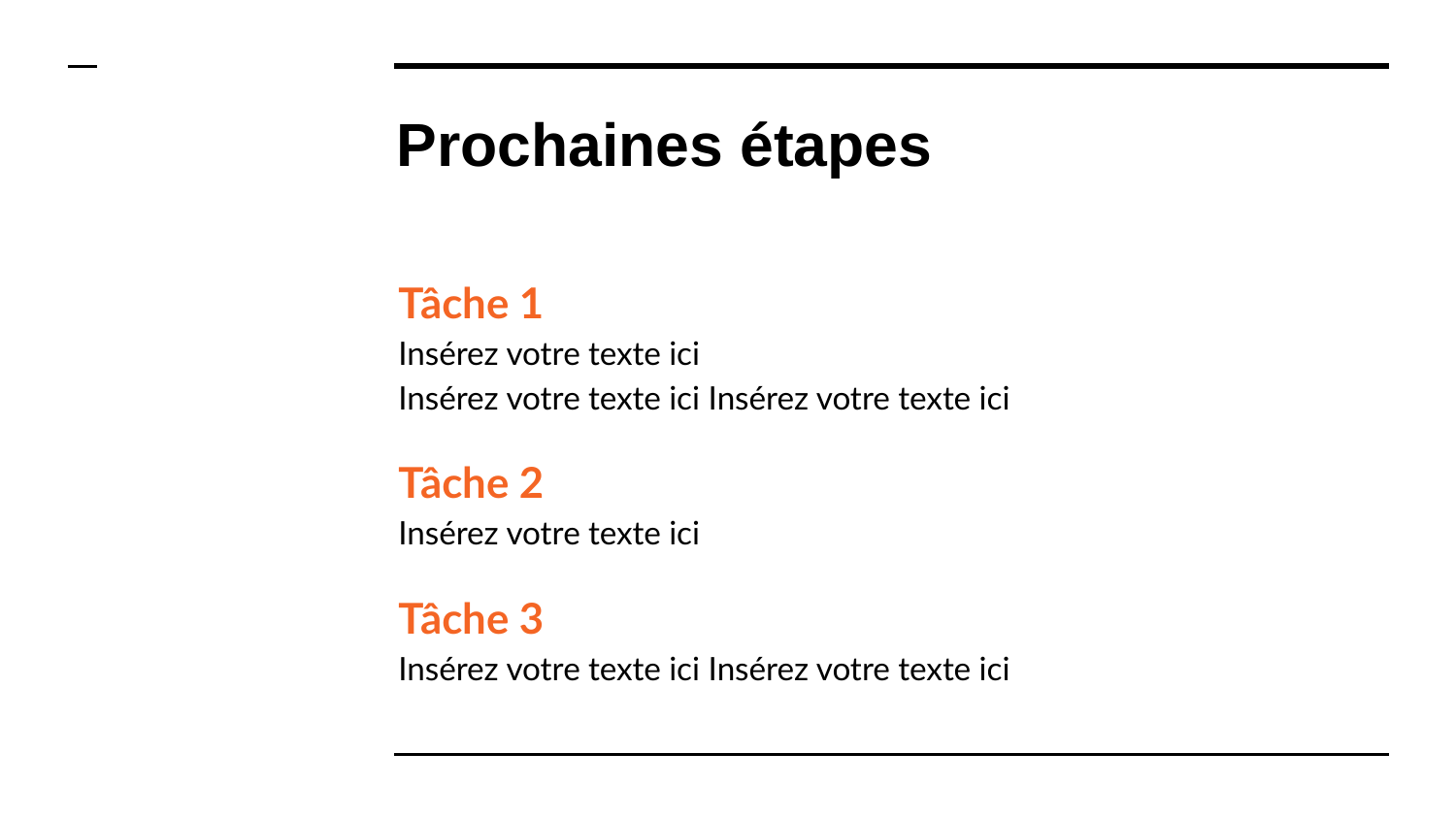

# Prochaines étapes
Tâche 1
Insérez votre texte ici
Insérez votre texte ici Insérez votre texte ici
Tâche 2
Insérez votre texte ici
Tâche 3
Insérez votre texte ici Insérez votre texte ici